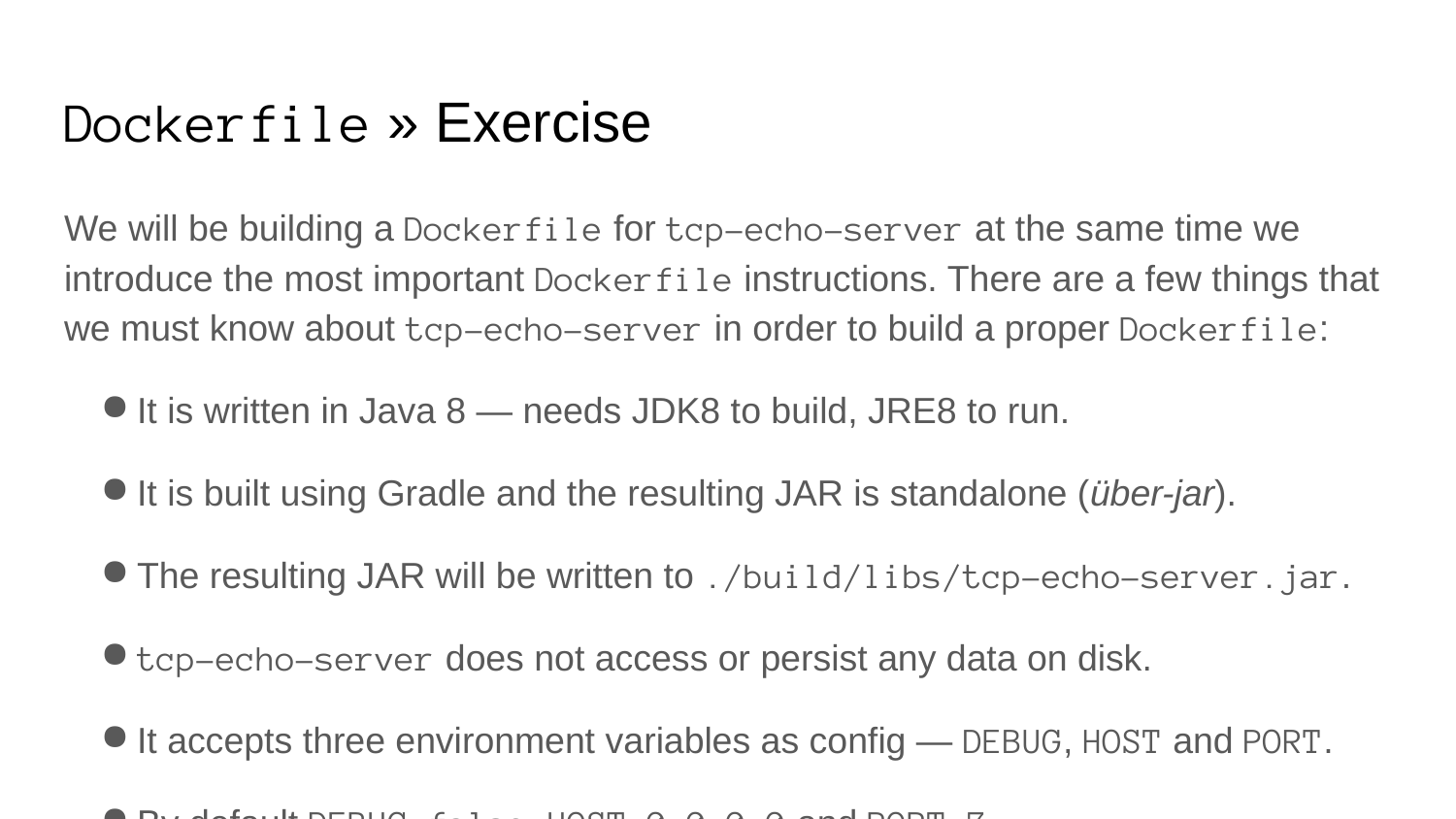

# Dockerfile » Exercise
We will be building a Dockerfile for tcp-echo-server at the same time we introduce the most important Dockerfile instructions. There are a few things that we must know about tcp-echo-server in order to build a proper Dockerfile:
It is written in Java 8 — needs JDK8 to build, JRE8 to run.
It is built using Gradle and the resulting JAR is standalone (über-jar).
The resulting JAR will be written to ./build/libs/tcp-echo-server.jar.
tcp-echo-server does not access or persist any data on disk.
It accepts three environment variables as config — DEBUG, HOST and PORT.
By default DEBUG=false, HOST=0.0.0.0 and PORT=7.